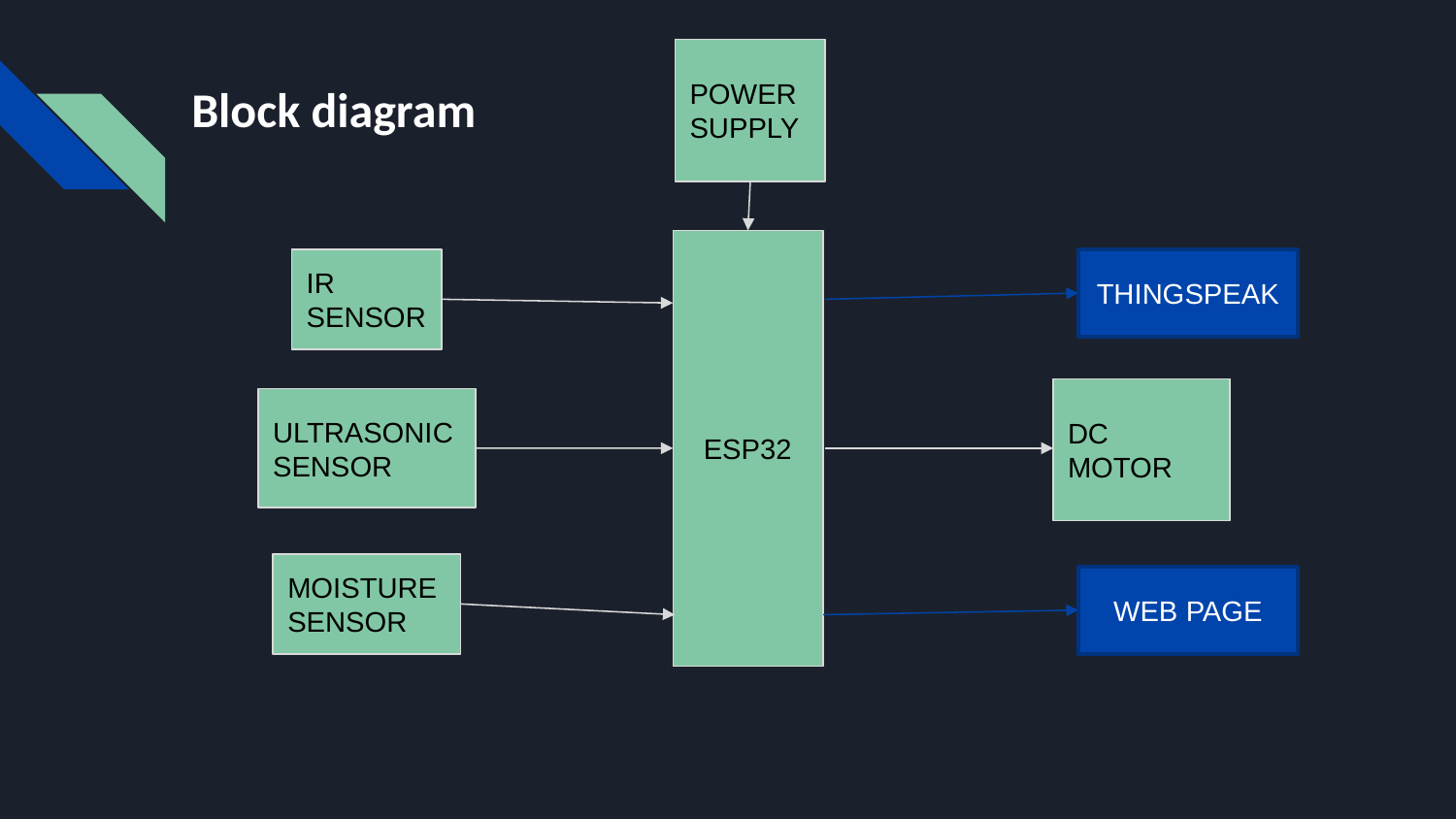

POWER
SUPPLY
# Block diagram
  ESP32
IR SENSOR
THINGSPEAK
DC MOTOR
ULTRASONIC
SENSOR
MOISTURE SENSOR
WEB PAGE